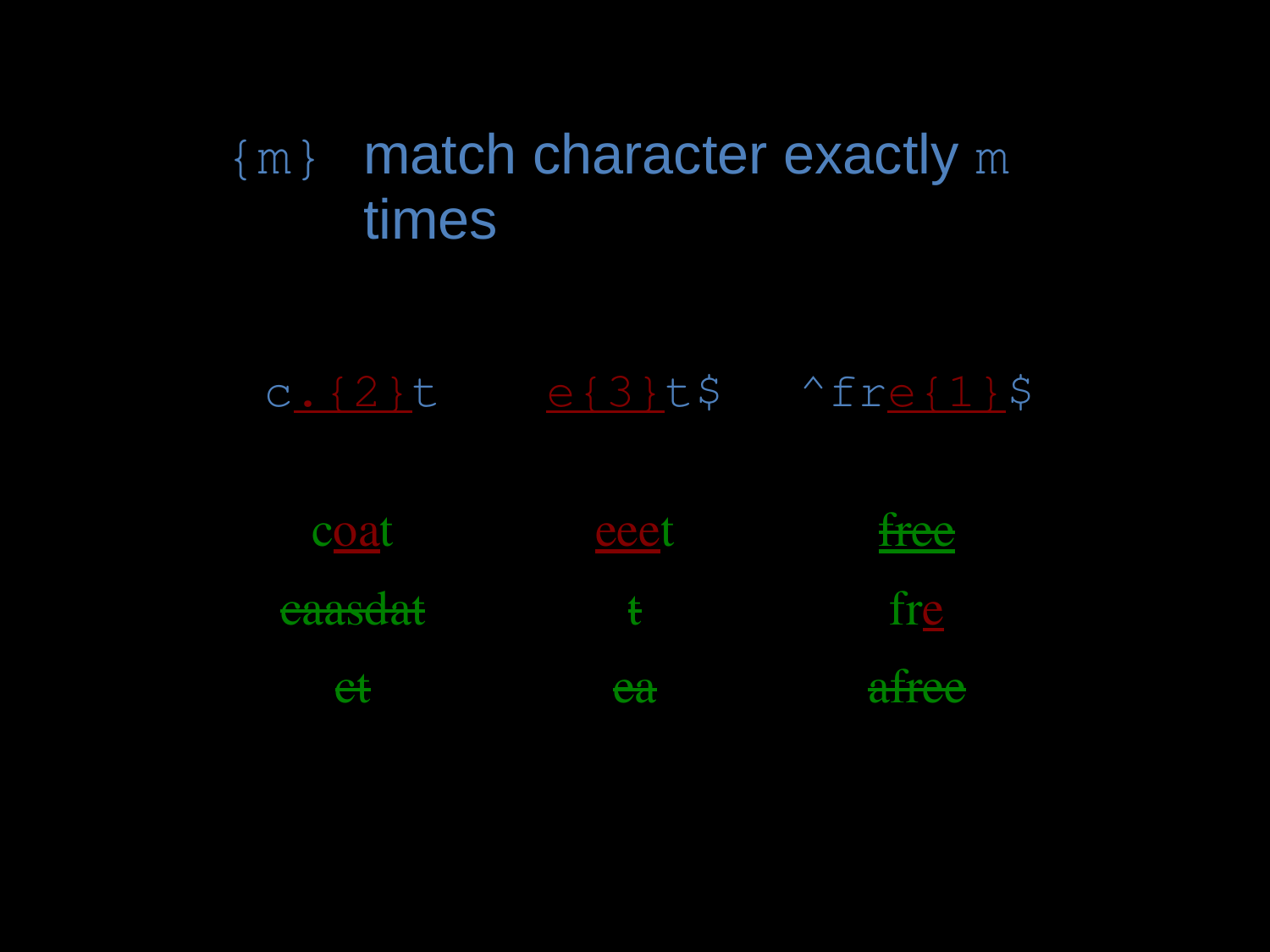

| {m} | match character exactly m times |
| --- | --- |
| c.{2}t | e{3}t$ | ^fre{1}$ |
| --- | --- | --- |
|  |  |  |
| coat | eeet | free |
| caasdat | t | fre |
| ct | ea | afree |